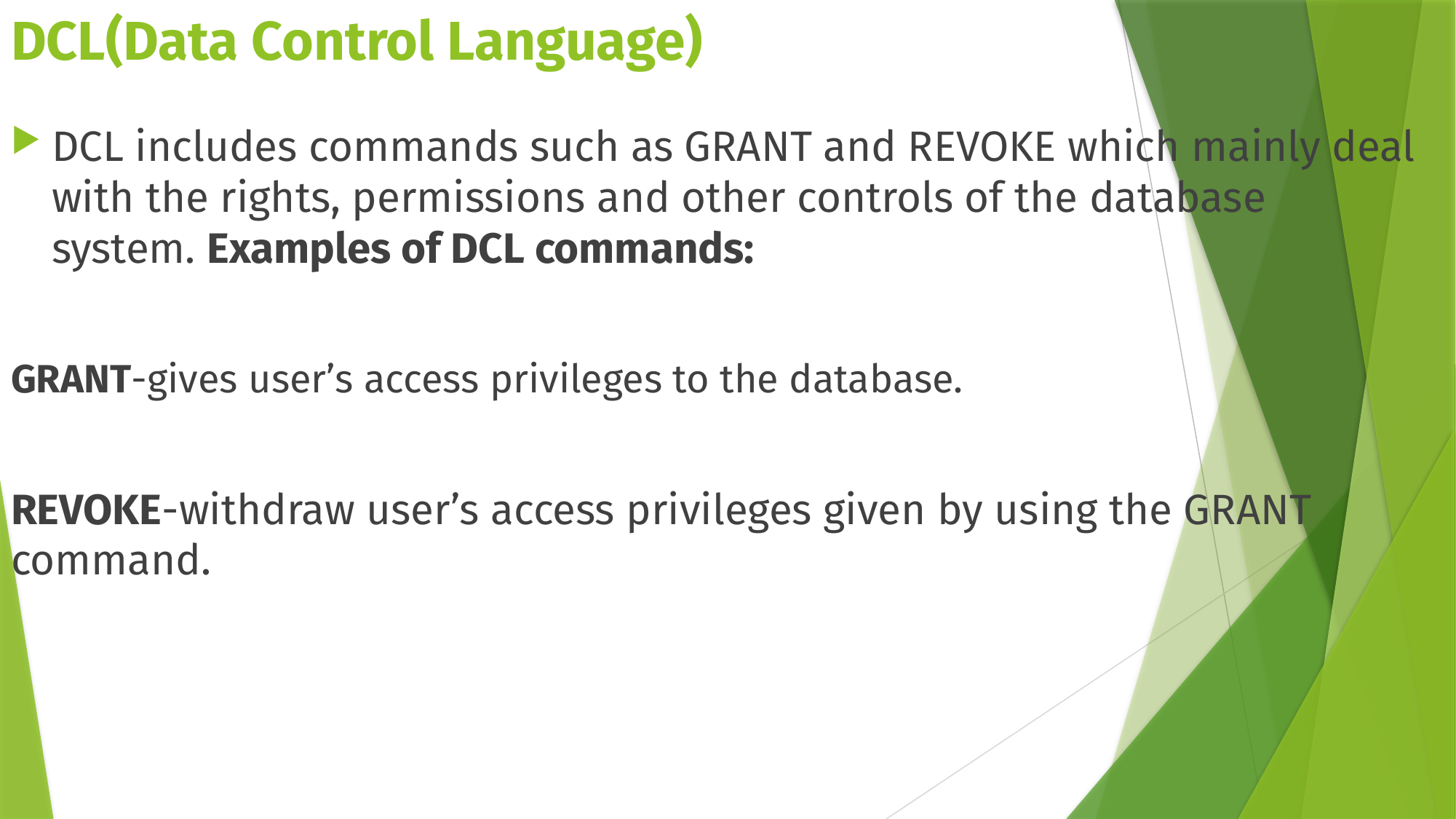

# DCL(Data Control Language)
DCL includes commands such as GRANT and REVOKE which mainly deal with the rights, permissions and other controls of the database system. Examples of DCL commands:

GRANT-gives user’s access privileges to the database.

REVOKE-withdraw user’s access privileges given by using the GRANT command.